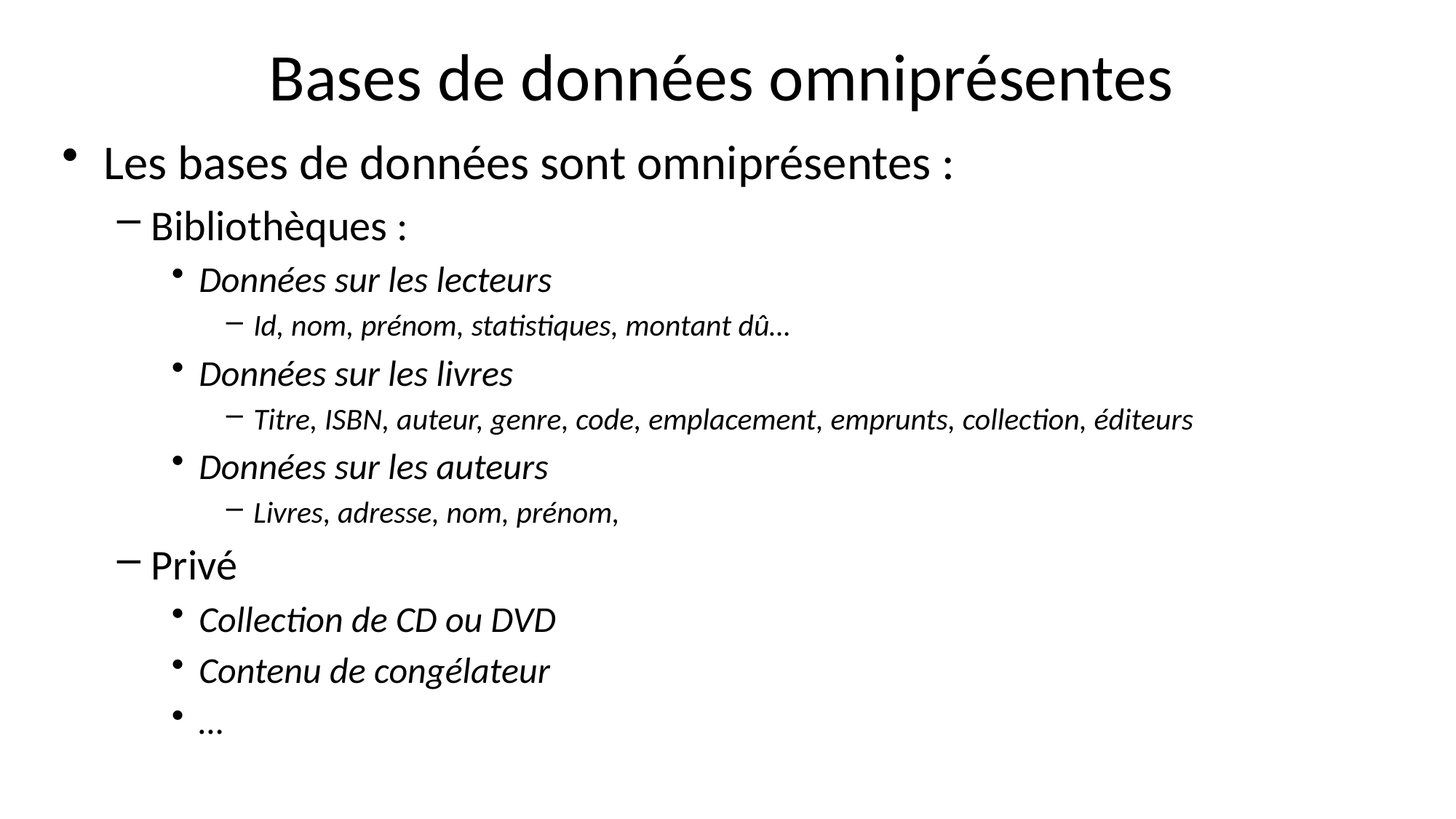

Bases de données omniprésentes
Les bases de données sont omniprésentes :
Bibliothèques :
Données sur les lecteurs
Id, nom, prénom, statistiques, montant dû…
Données sur les livres
Titre, ISBN, auteur, genre, code, emplacement, emprunts, collection, éditeurs
Données sur les auteurs
Livres, adresse, nom, prénom,
Privé
Collection de CD ou DVD
Contenu de congélateur
…